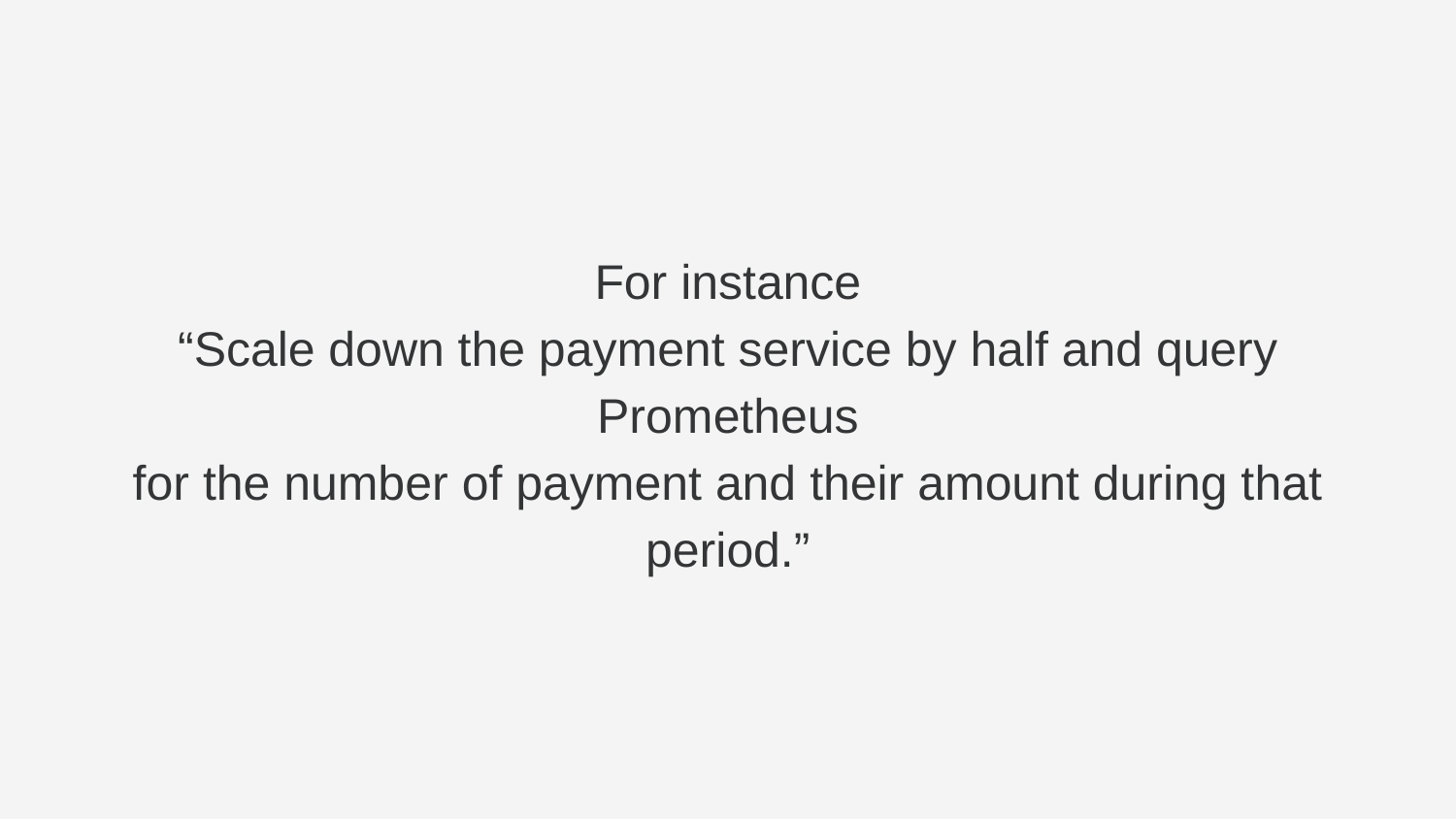

For instance
“Scale down the payment service by half and query Prometheus
for the number of payment and their amount during that period.”